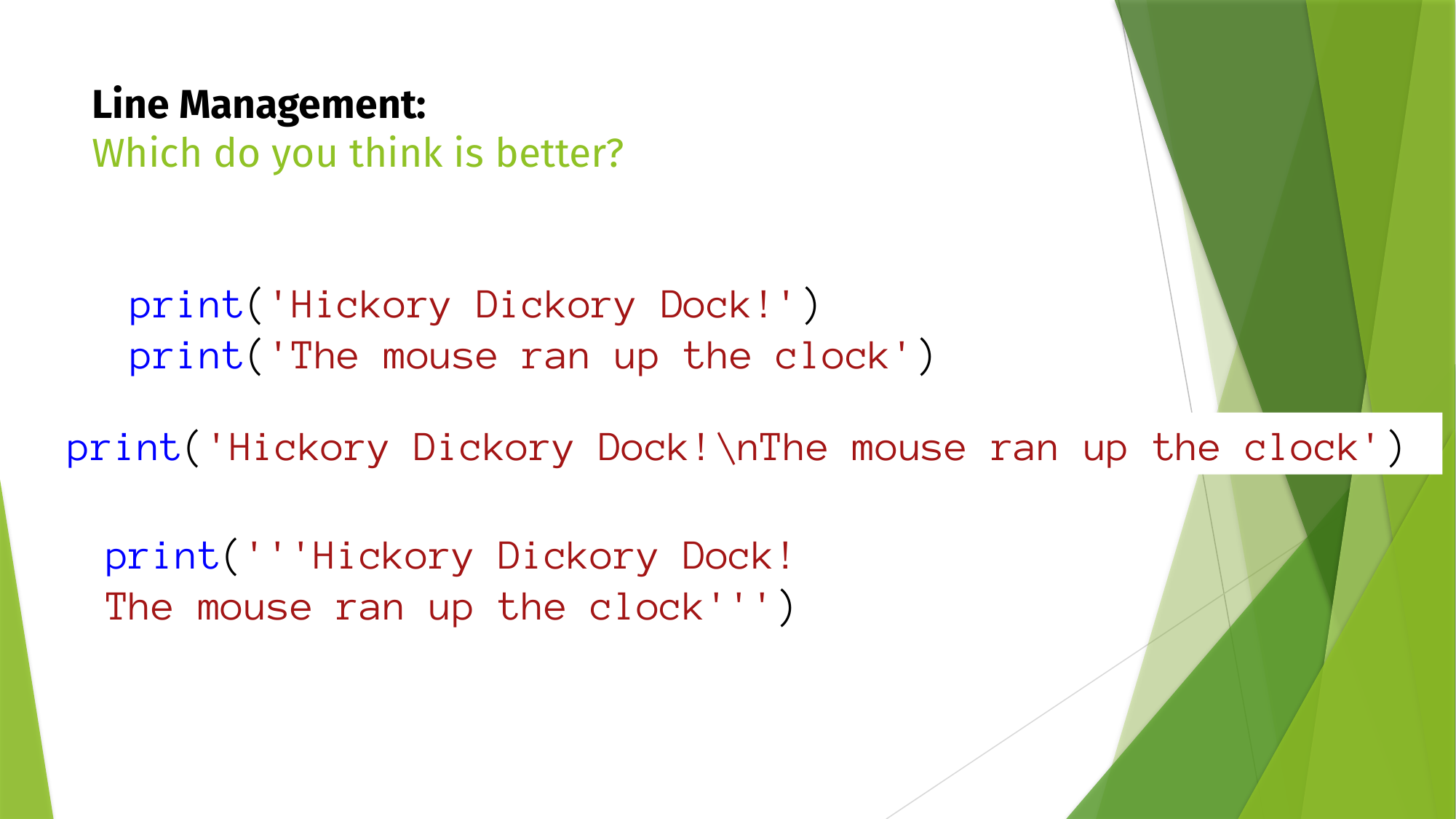

# Line Management: Which do you think is better?
print('Hickory Dickory Dock!')
print('The mouse ran up the clock')

print('Hickory Dickory Dock!\nThe mouse ran up the clock')
print('''Hickory Dickory Dock!
The mouse ran up the clock''')